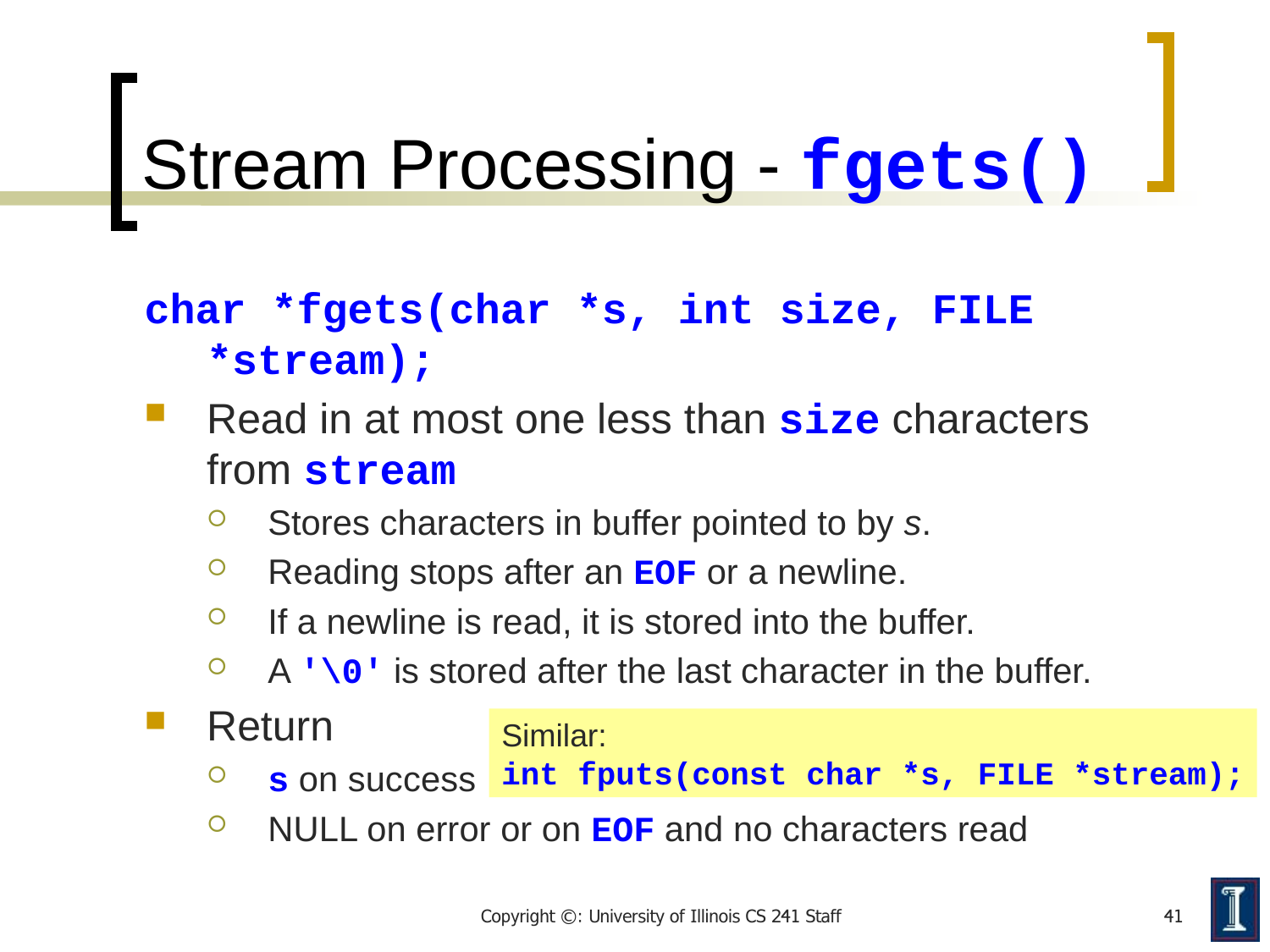

# Stream Processing - fgets()
char *fgets(char *s, int size, FILE *stream);
Read in at most one less than size characters from stream
Stores characters in buffer pointed to by s.
Reading stops after an EOF or a newline.
If a newline is read, it is stored into the buffer.
A '\0' is stored after the last character in the buffer.
Return
s on success
NULL on error or on EOF and no characters read
Similar:
int fputs(const char *s, FILE *stream);
Copyright ©: University of Illinois CS 241 Staff
41